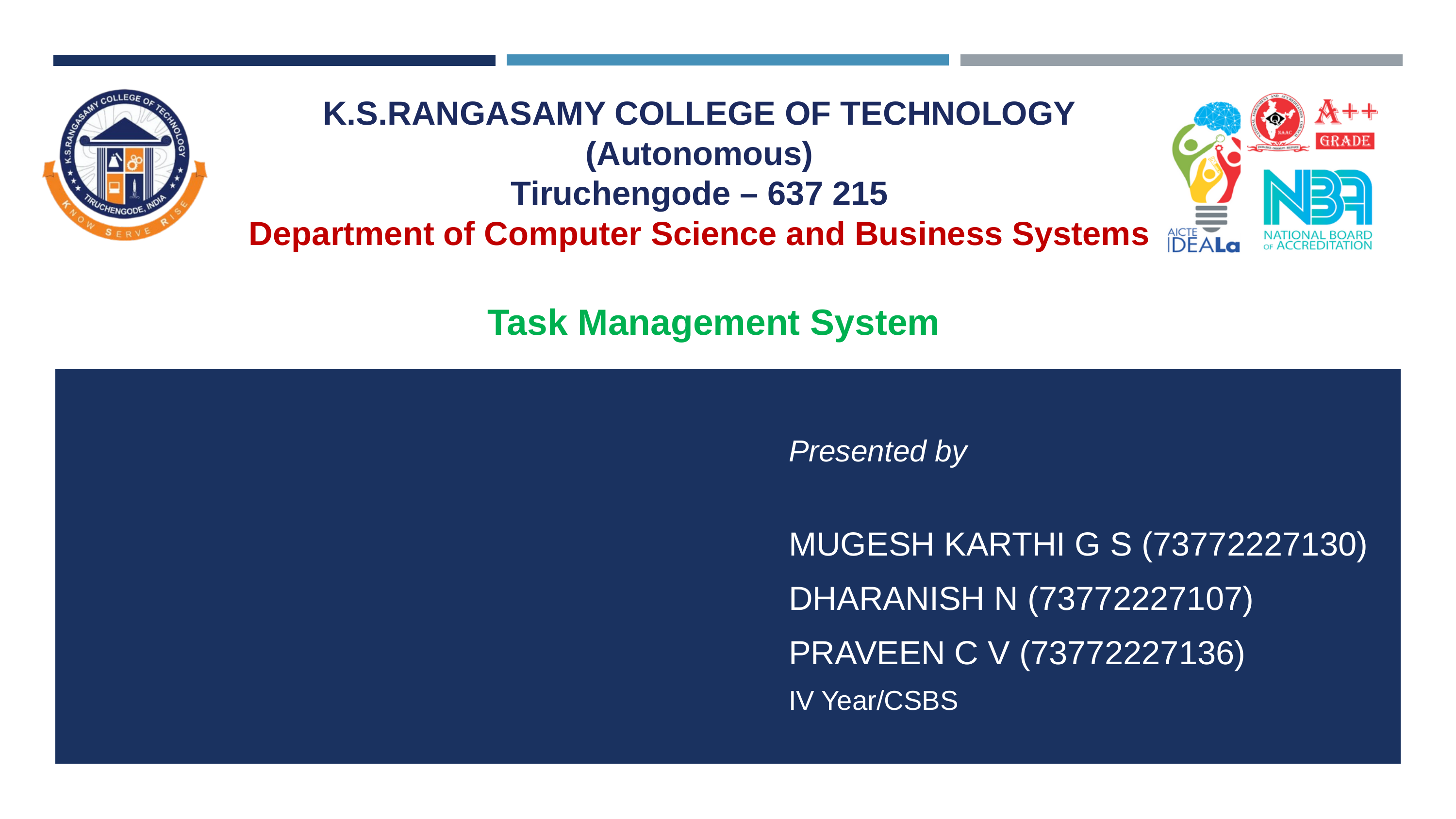

K.S.RANGASAMY COLLEGE OF TECHNOLOGY
(Autonomous)
Tiruchengode – 637 215
Department of Computer Science and Business Systems

Task Management System

Presented by

MUGESH KARTHI G S (73772227130)
DHARANISH N (73772227107)
PRAVEEN C V (73772227136)
IV Year/CSBS